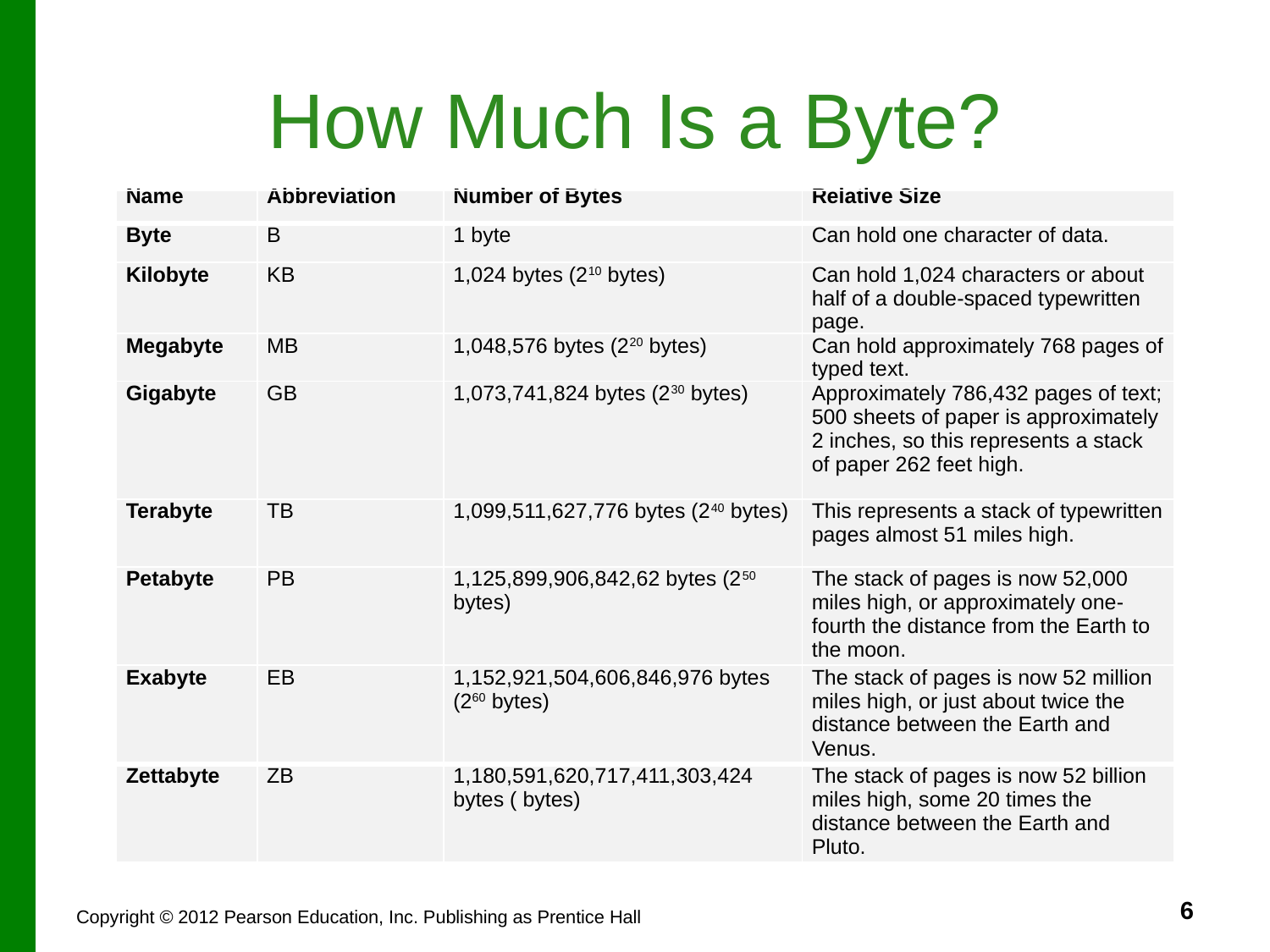

# How Much Is a Byte?
| Name | Abbreviation | Number of Bytes | Relative Size |
| --- | --- | --- | --- |
| Byte | B | 1 byte | Can hold one character of data. |
| Kilobyte | KB | 1,024 bytes (210 bytes) | Can hold 1,024 characters or about half of a double-spaced typewritten page. |
| Megabyte | MB | 1,048,576 bytes (220 bytes) | Can hold approximately 768 pages of typed text. |
| Gigabyte | GB | 1,073,741,824 bytes (230 bytes) | Approximately 786,432 pages of text; 500 sheets of paper is approximately 2 inches, so this represents a stack of paper 262 feet high. |
| Terabyte | TB | 1,099,511,627,776 bytes (240 bytes) | This represents a stack of typewritten pages almost 51 miles high. |
| Petabyte | PB | 1,125,899,906,842,62 bytes (250 bytes) | The stack of pages is now 52,000 miles high, or approximately one-fourth the distance from the Earth to the moon. |
| Exabyte | EB | 1,152,921,504,606,846,976 bytes (260 bytes) | The stack of pages is now 52 million miles high, or just about twice the distance between the Earth and Venus. |
| Zettabyte | ZB | 1,180,591,620,717,411,303,424 bytes ( bytes) | The stack of pages is now 52 billion miles high, some 20 times the distance between the Earth and Pluto. |
6
Copyright © 2012 Pearson Education, Inc. Publishing as Prentice Hall